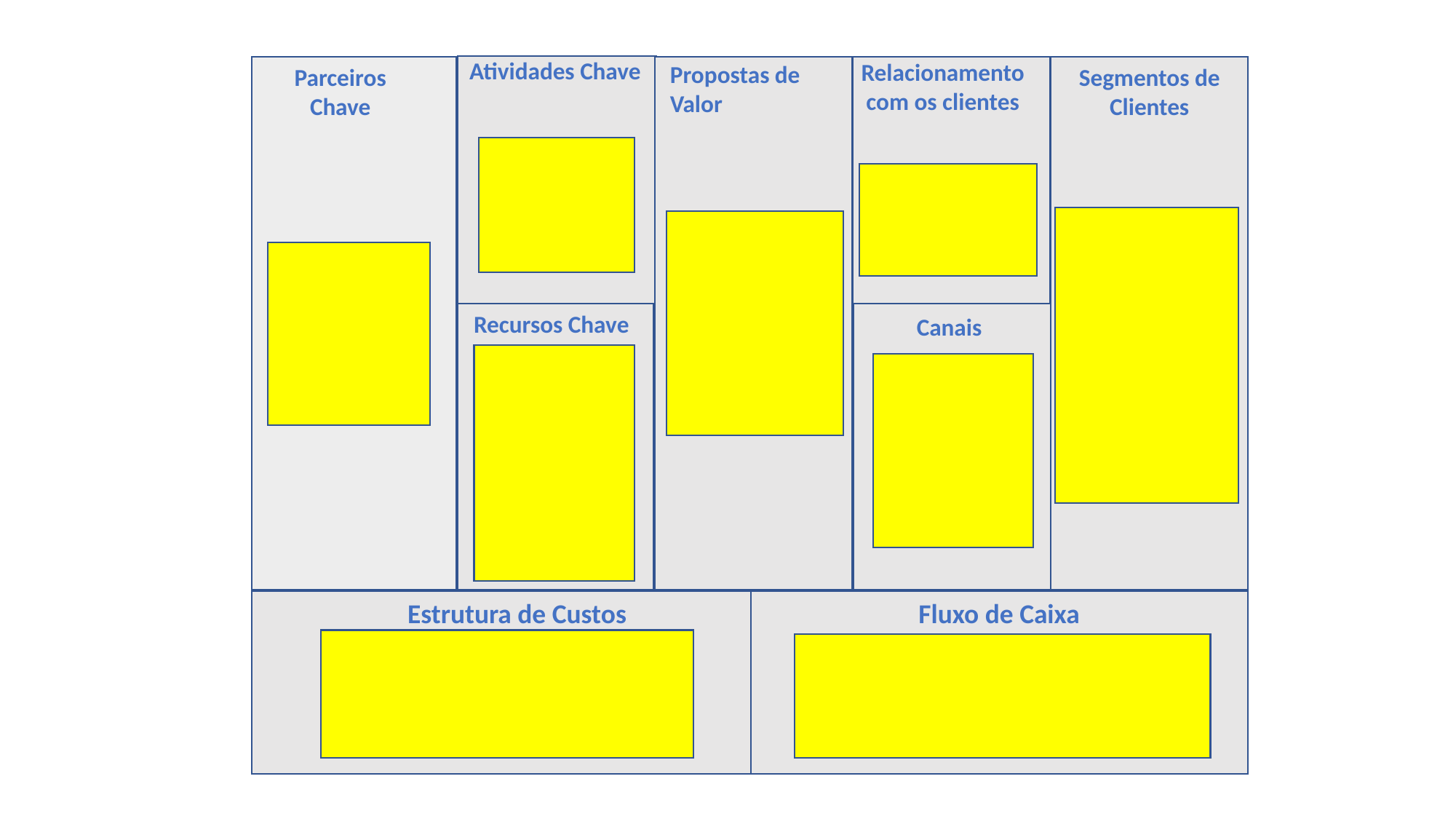

Atividades Chave

Relacionamento com os clientes
Propostas de Valor

Segmentos de Clientes

Parceiros Chave

Recursos Chave
Canais

Estrutura de Custos
Fluxo de Caixa